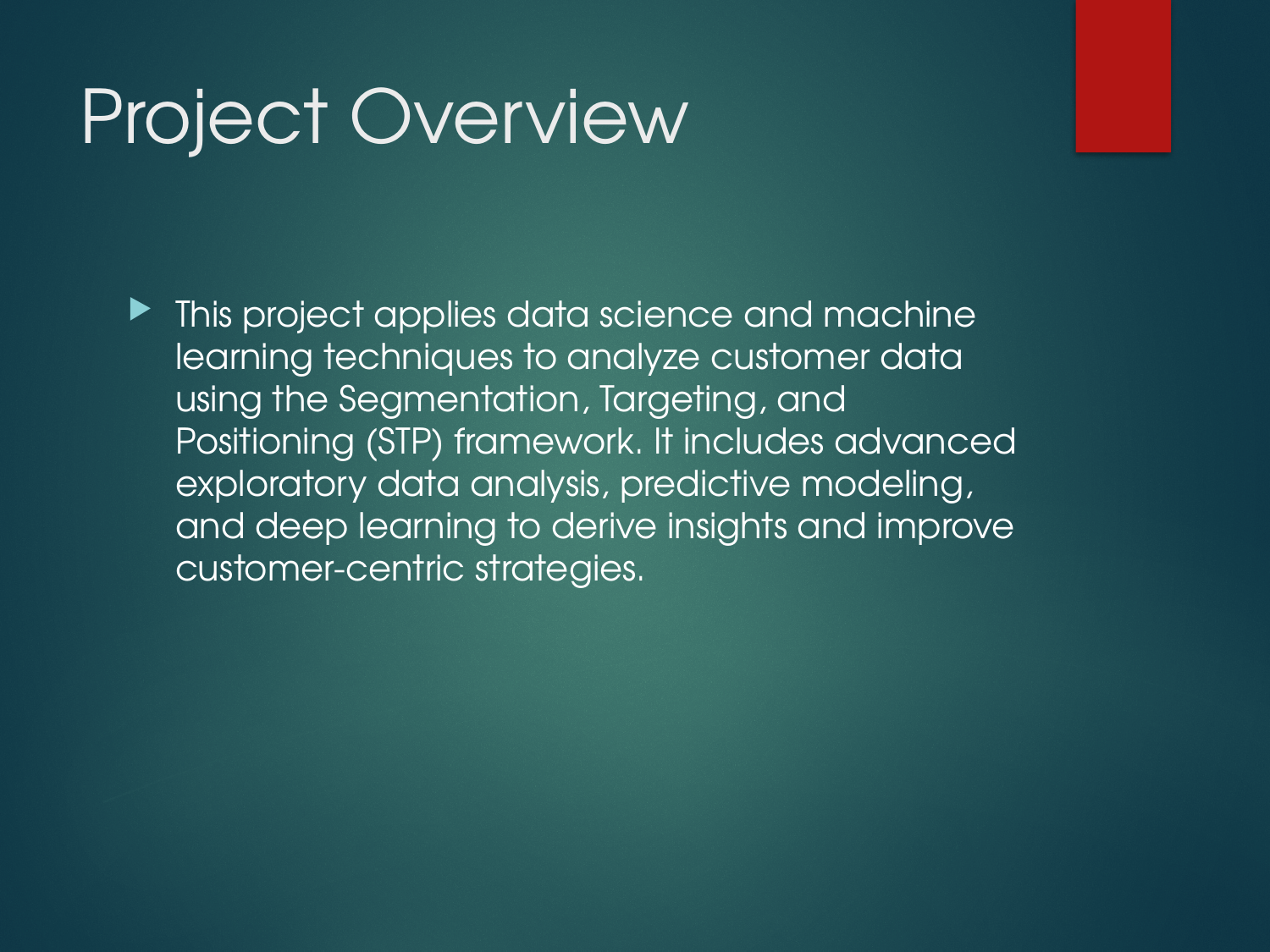

# Project Overview
This project applies data science and machine learning techniques to analyze customer data using the Segmentation, Targeting, and Positioning (STP) framework. It includes advanced exploratory data analysis, predictive modeling, and deep learning to derive insights and improve customer-centric strategies.